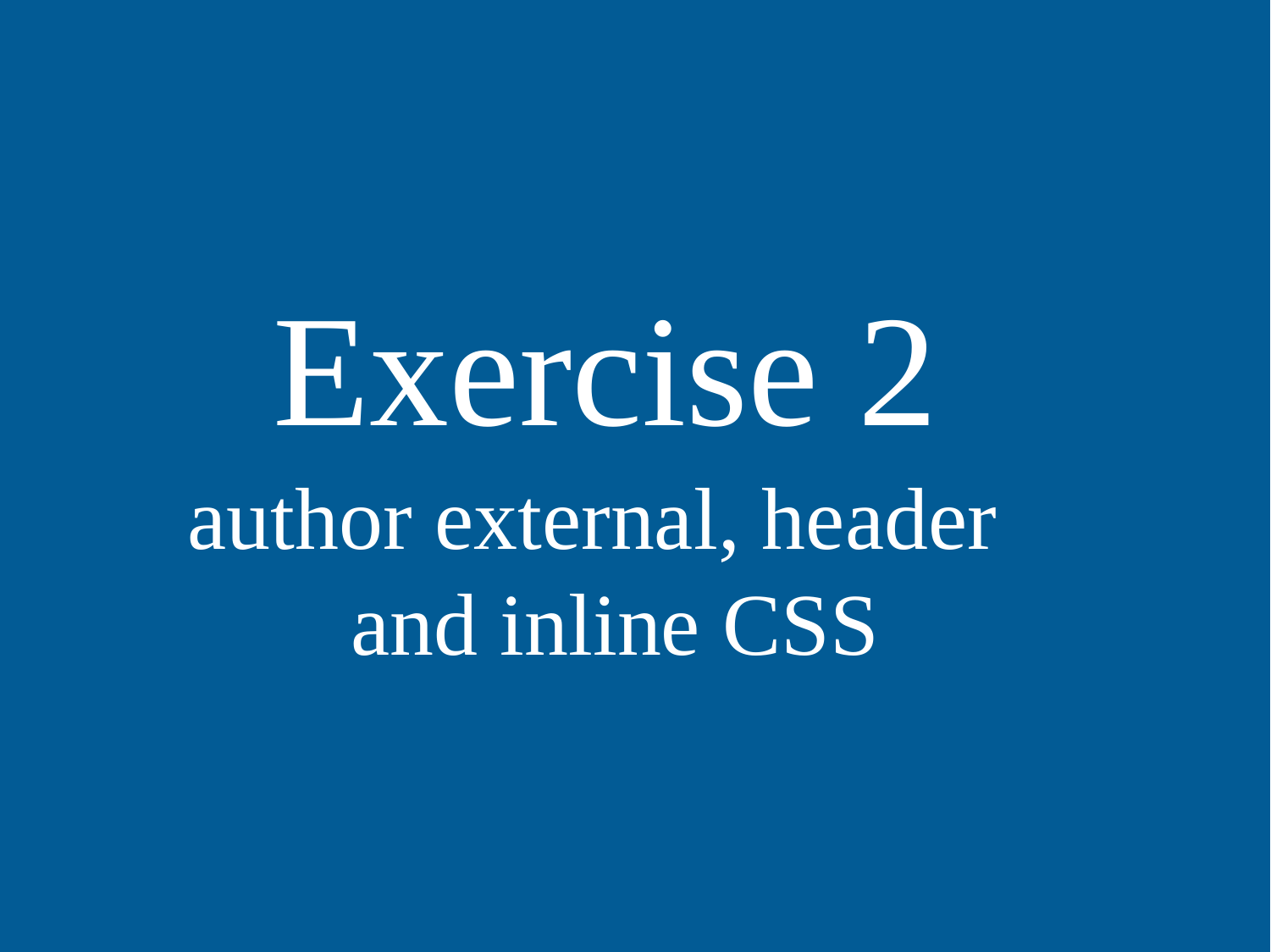

Exercise 2
author external, header
and inline CSS